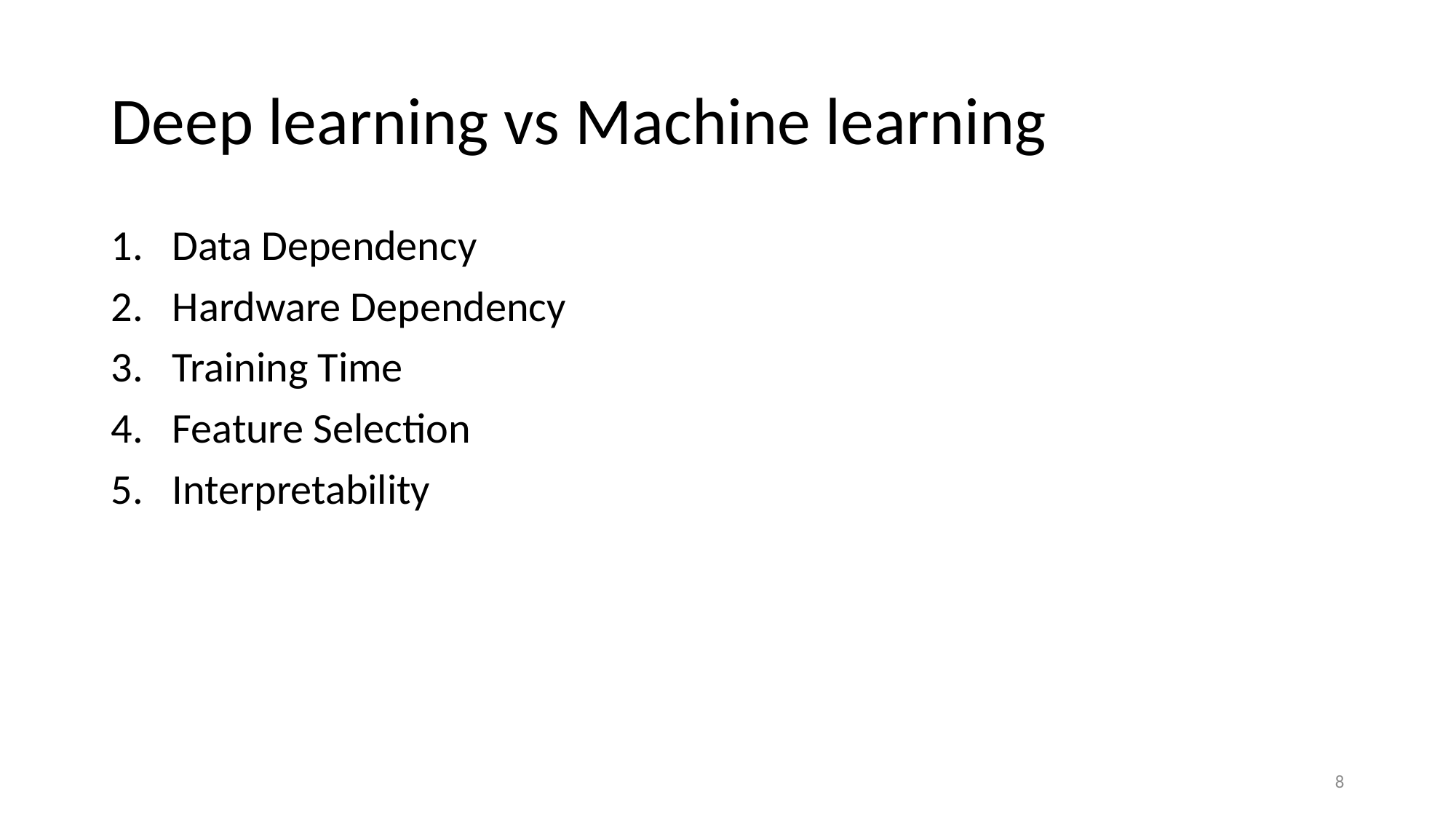

# Deep learning vs Machine learning
Data Dependency
Hardware Dependency
Training Time
Feature Selection
Interpretability
8